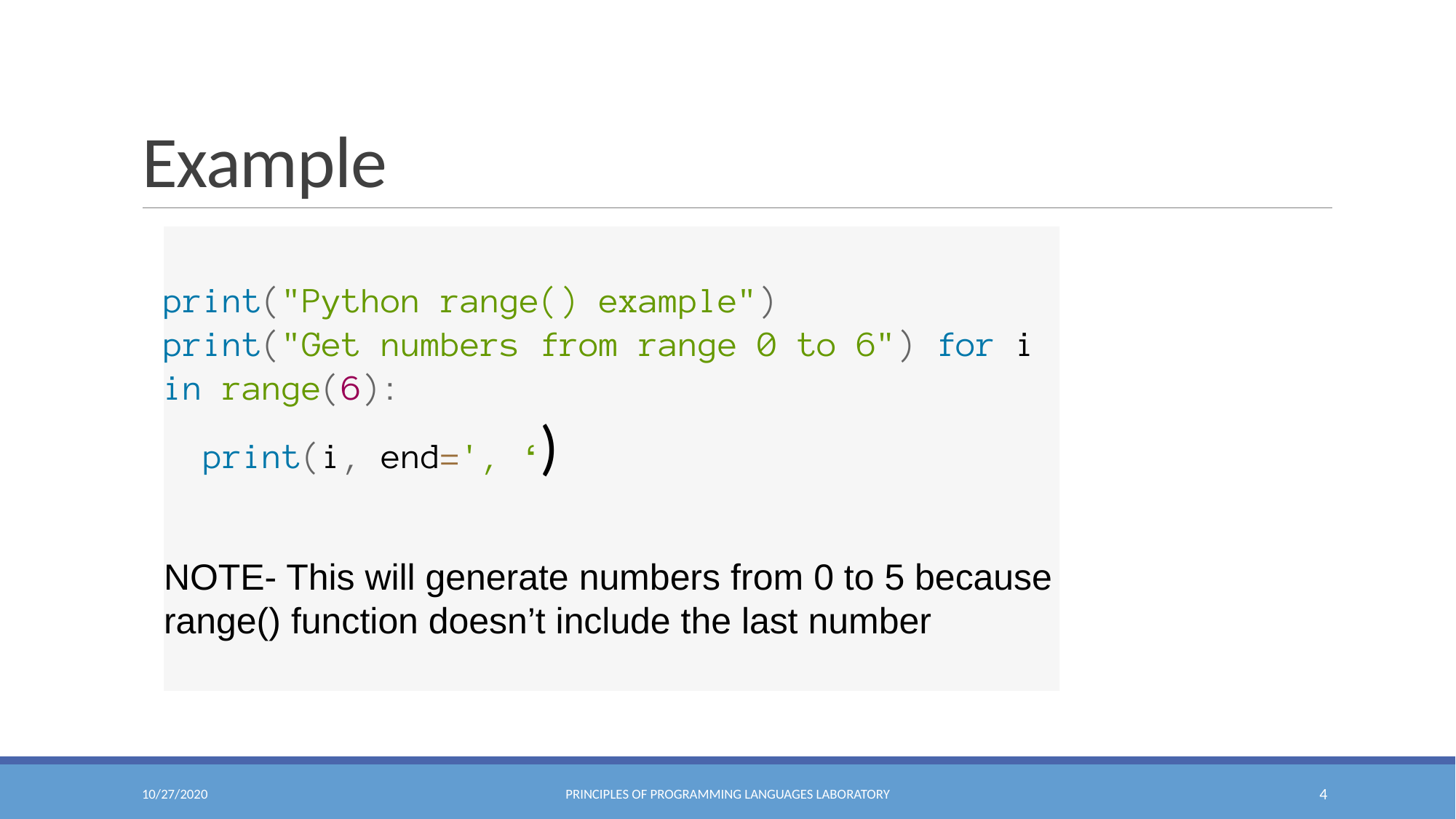

# Example
print("Python range() example")
print("Get numbers from range 0 to 6") for i in range(6):
  print(i, end=', ‘)

NOTE- This will generate numbers from 0 to 5 because range() function doesn’t include the last number
10/27/2020
PRINCIPLES OF PROGRAMMING LANGUAGES LABORATORY
4